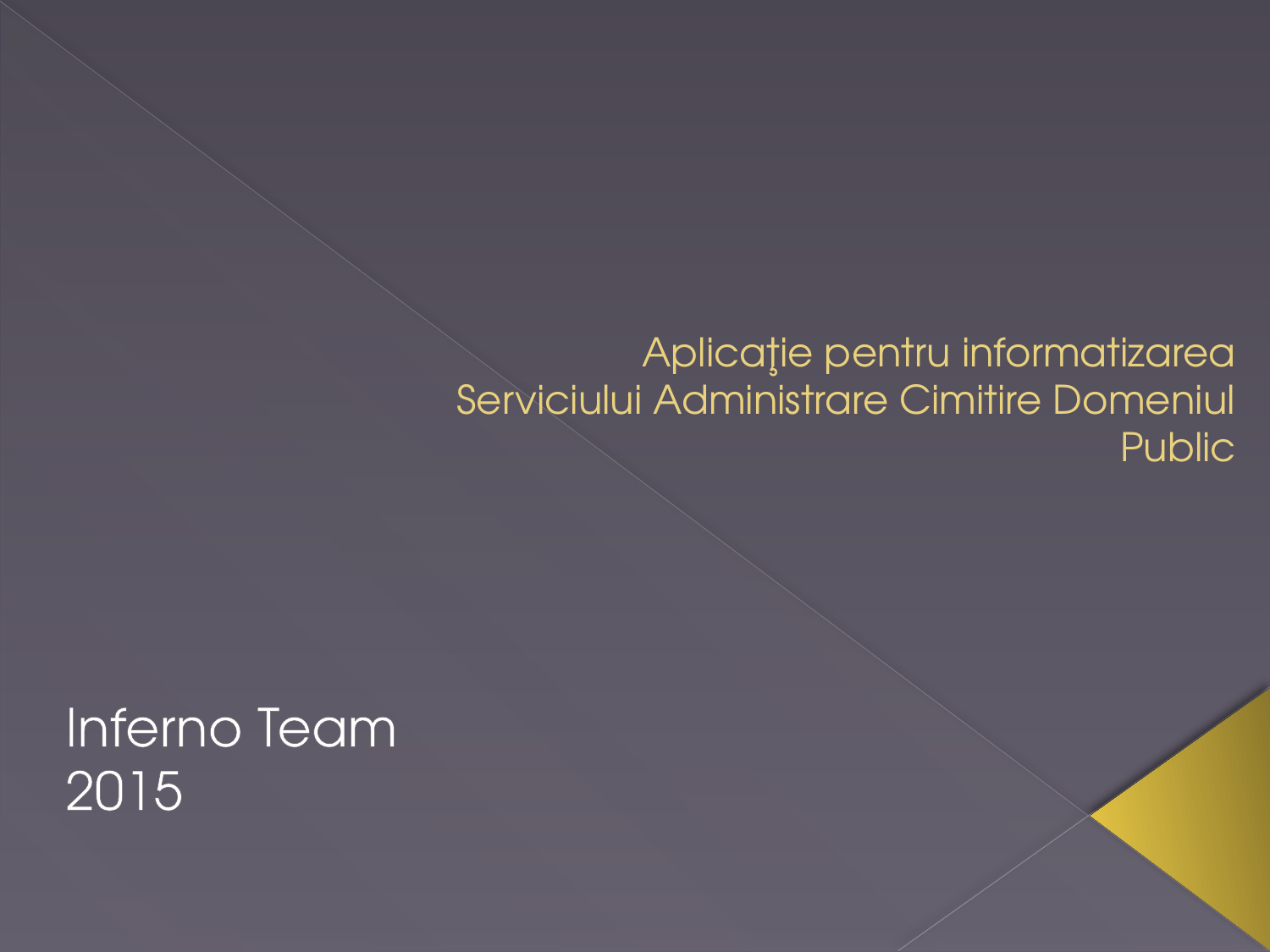

# Aplicaţie pentru informatizarea Serviciului Administrare Cimitire Domeniul Public
Inferno Team
2015